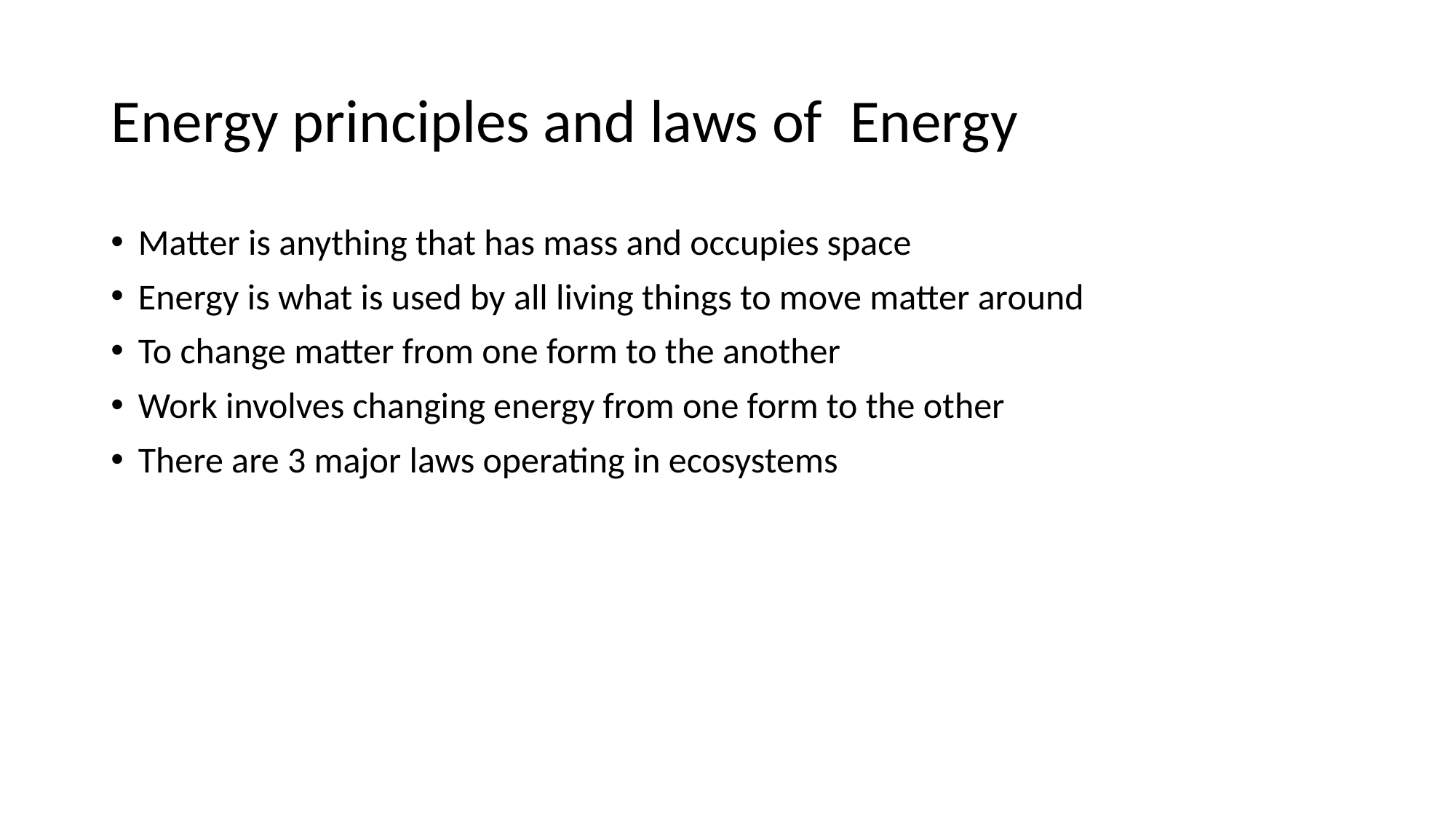

# Energy principles and laws of  Energy
Matter is anything that has mass and occupies space
Energy is what is used by all living things to move matter around
To change matter from one form to the another
Work involves changing energy from one form to the other
There are 3 major laws operating in ecosystems